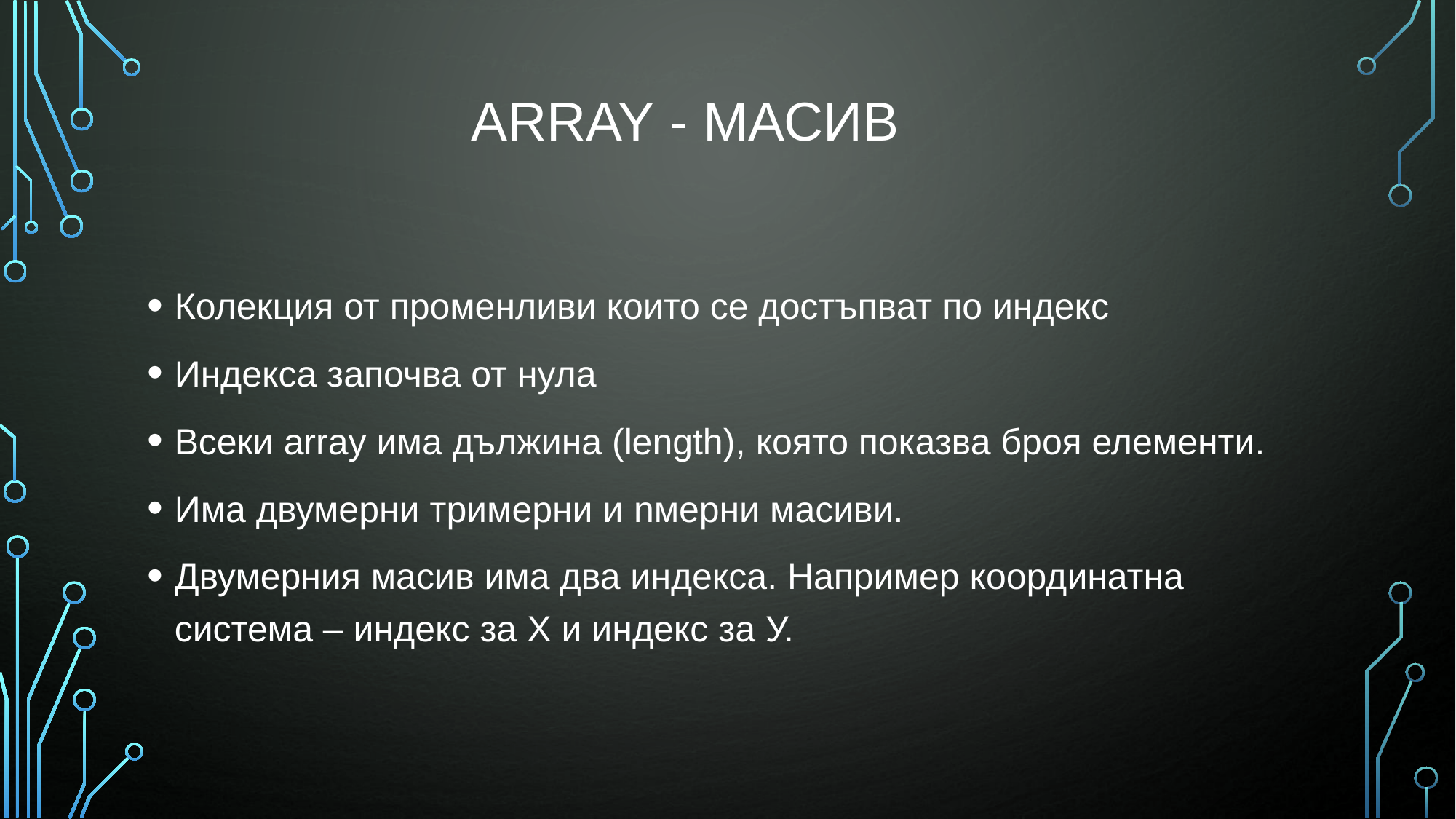

# Array - масив
Колекция от променливи които се достъпват по индекс
Индекса започва от нула
Всеки array има дължина (length), която показва броя елементи.
Има двумерни тримерни и nмерни масиви.
Двумерния масив има два индекса. Например координатна система – индекс за X и индекс за У.